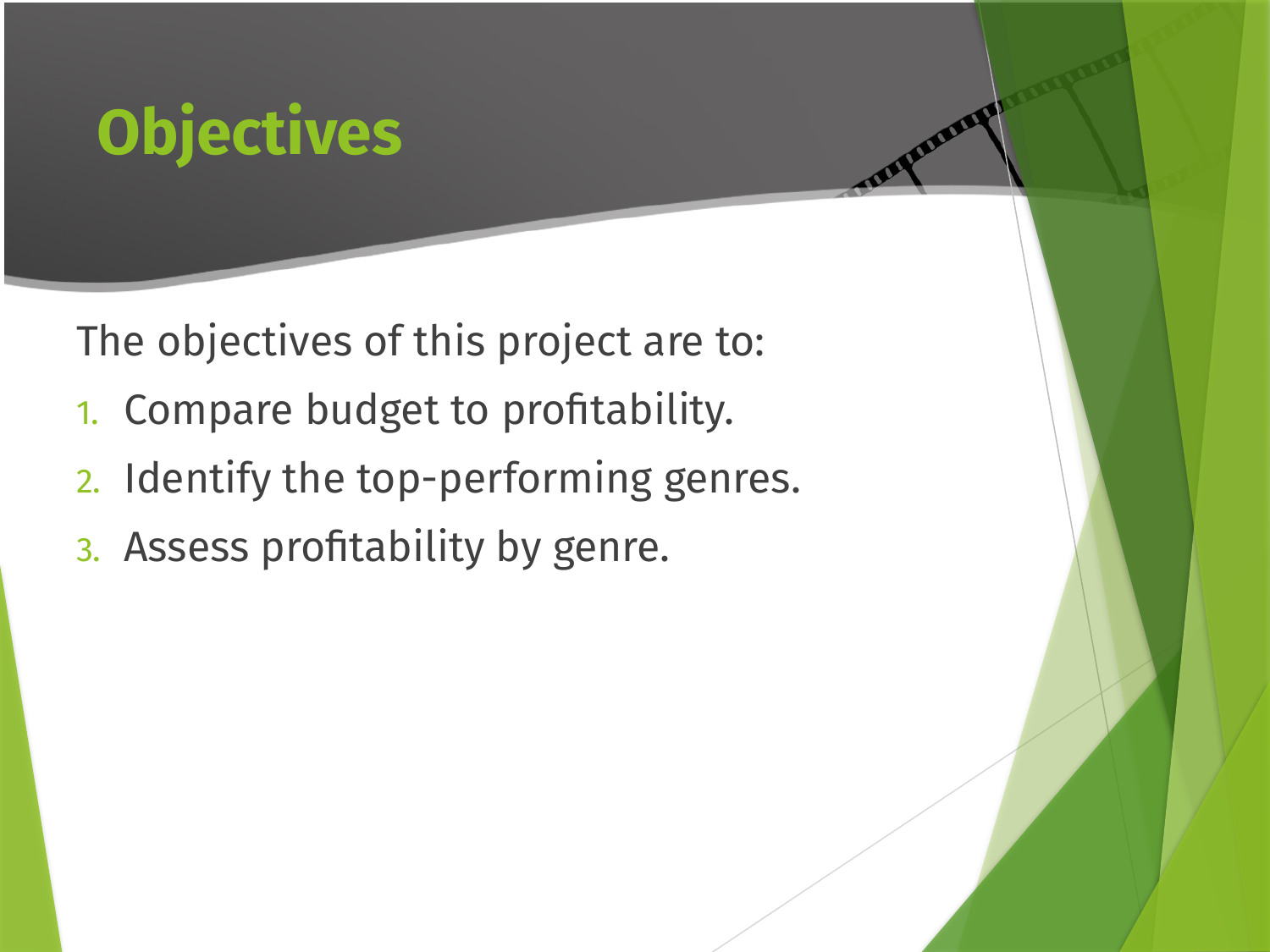

# Objectives
The objectives of this project are to:
Compare budget to profitability.
Identify the top-performing genres.
Assess profitability by genre.